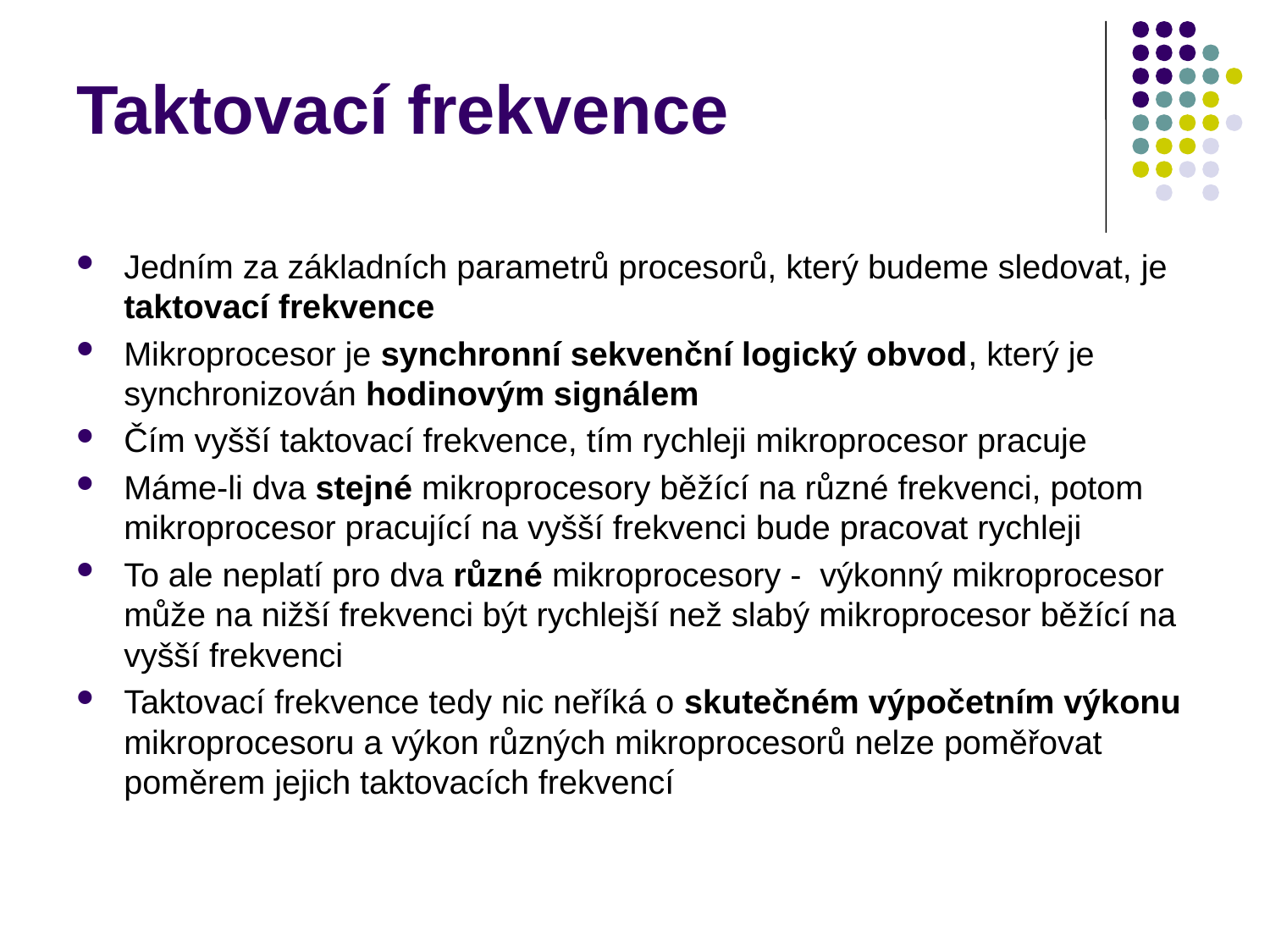

Taktovací frekvence
Jedním za základních parametrů procesorů, který budeme sledovat, je taktovací frekvence
Mikroprocesor je synchronní sekvenční logický obvod, který je synchronizován hodinovým signálem
Čím vyšší taktovací frekvence, tím rychleji mikroprocesor pracuje
Máme-li dva stejné mikroprocesory běžící na různé frekvenci, potom mikroprocesor pracující na vyšší frekvenci bude pracovat rychleji
To ale neplatí pro dva různé mikroprocesory -  výkonný mikroprocesor může na nižší frekvenci být rychlejší než slabý mikroprocesor běžící na vyšší frekvenci
Taktovací frekvence tedy nic neříká o skutečném výpočetním výkonu mikroprocesoru a výkon různých mikroprocesorů nelze poměřovat poměrem jejich taktovacích frekvencí